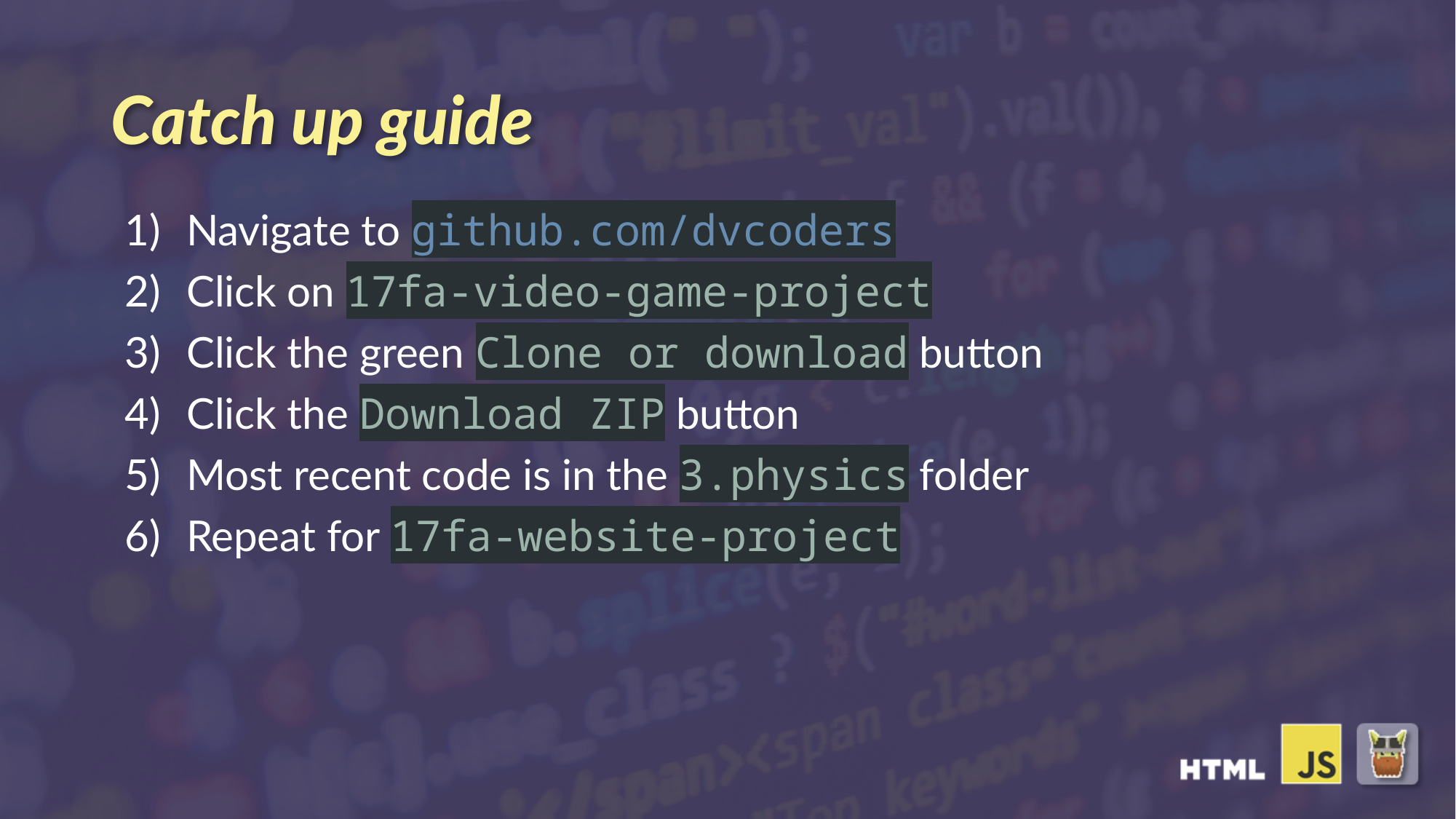

# Catch up guide
Navigate to github.com/dvcoders
Click on 17fa-video-game-project
Click the green Clone or download button
Click the Download ZIP button
Most recent code is in the 3.physics folder
Repeat for 17fa-website-project